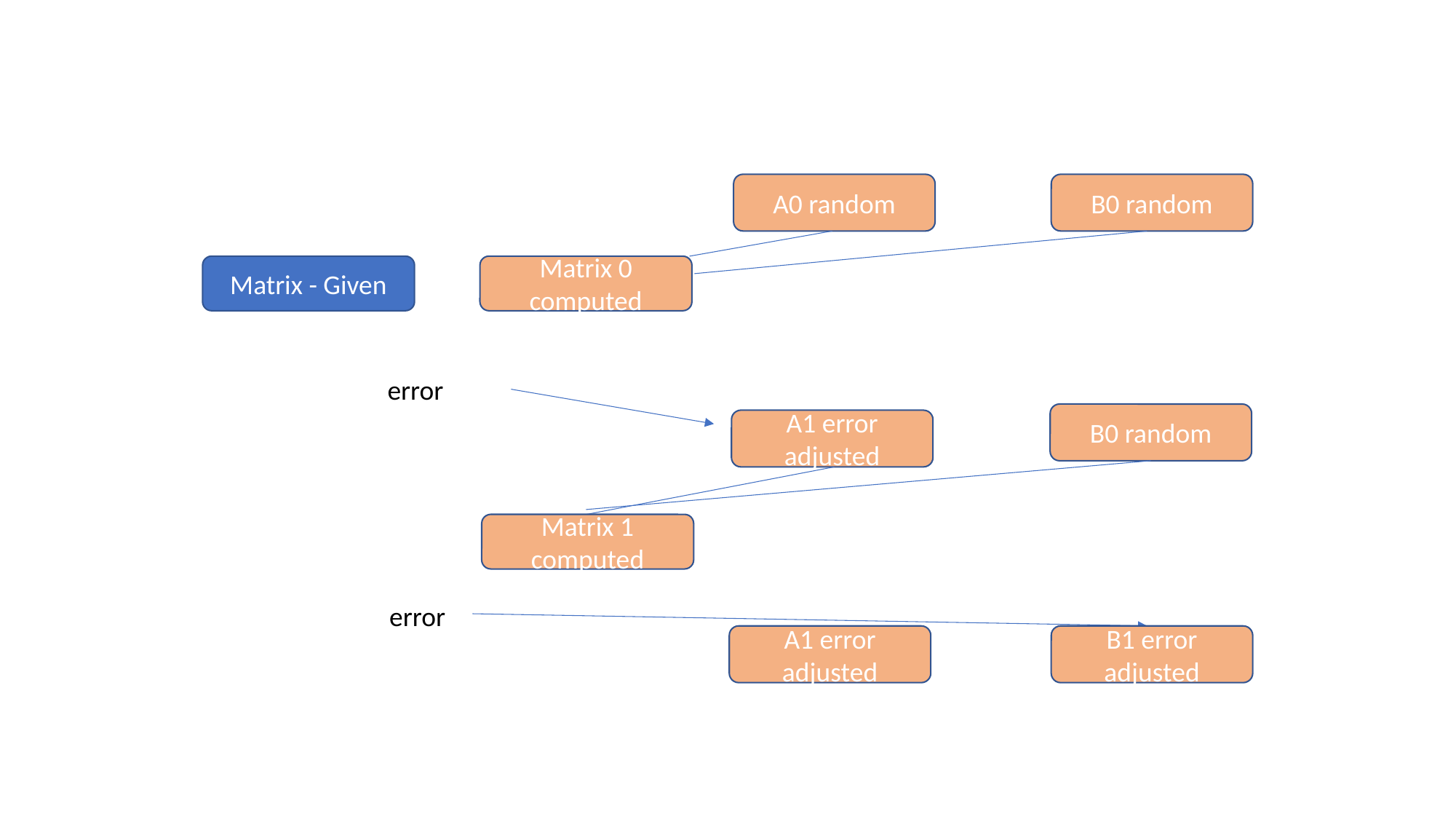

A0 random
B0 random
Matrix - Given
Matrix 0 computed
error
B0 random
A1 error adjusted
Matrix 1 computed
error
A1 error adjusted
B1 error adjusted